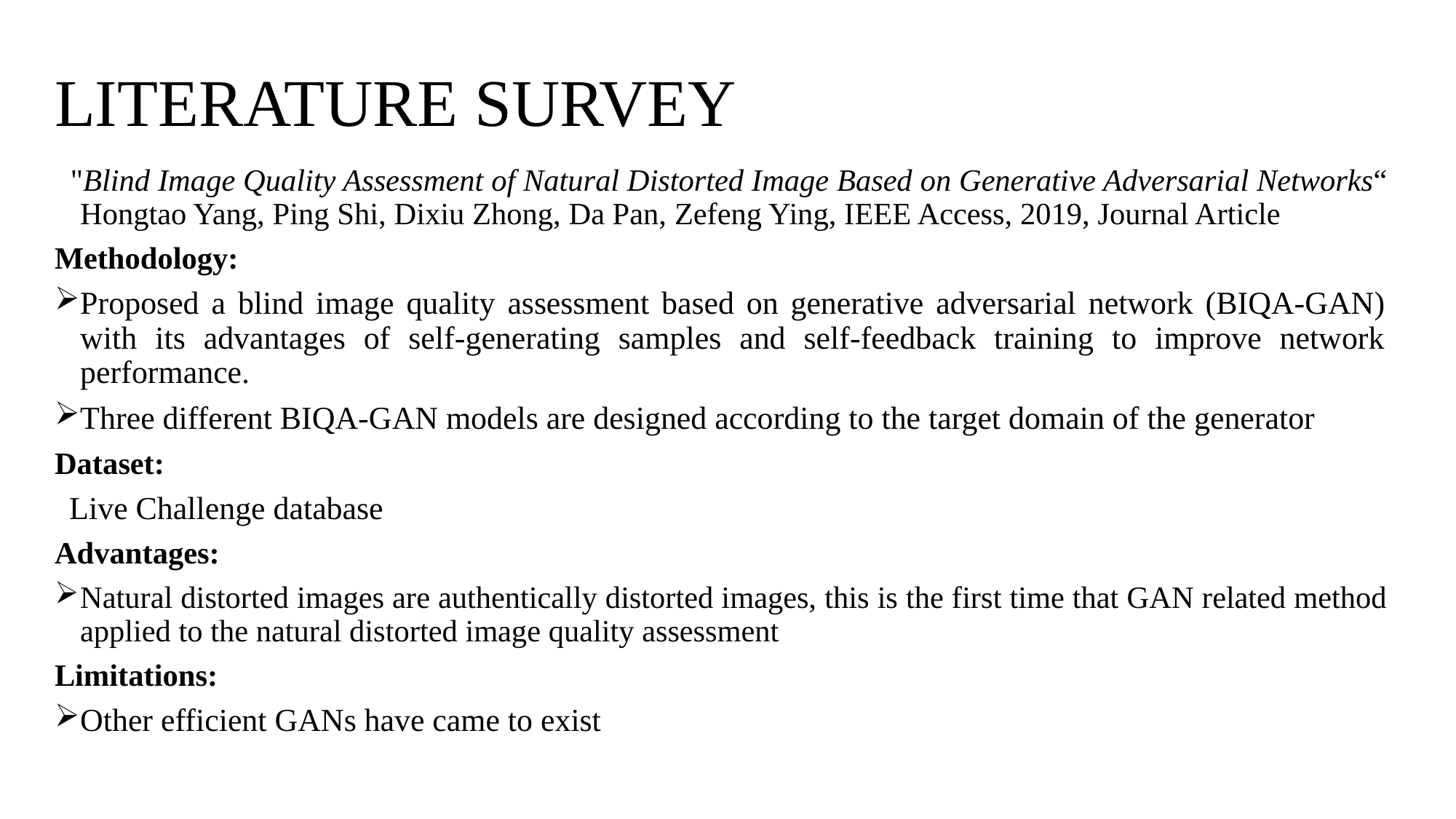

# LITERATURE SURVEY
  "Blind Image Quality Assessment of Natural Distorted Image Based on Generative Adversarial Networks“ Hongtao Yang, Ping Shi, Dixiu Zhong, Da Pan, Zefeng Ying, IEEE Access, 2019, Journal Article
Methodology:
Proposed a blind image quality assessment based on generative adversarial network (BIQA-GAN) with its advantages of self-generating samples and self-feedback training to improve network performance.
Three different BIQA-GAN models are designed according to the target domain of the generator
Dataset:
  Live Challenge database
Advantages:
Natural distorted images are authentically distorted images, this is the first time that GAN related method applied to the natural distorted image quality assessment
Limitations:
Other efficient GANs have came to exist